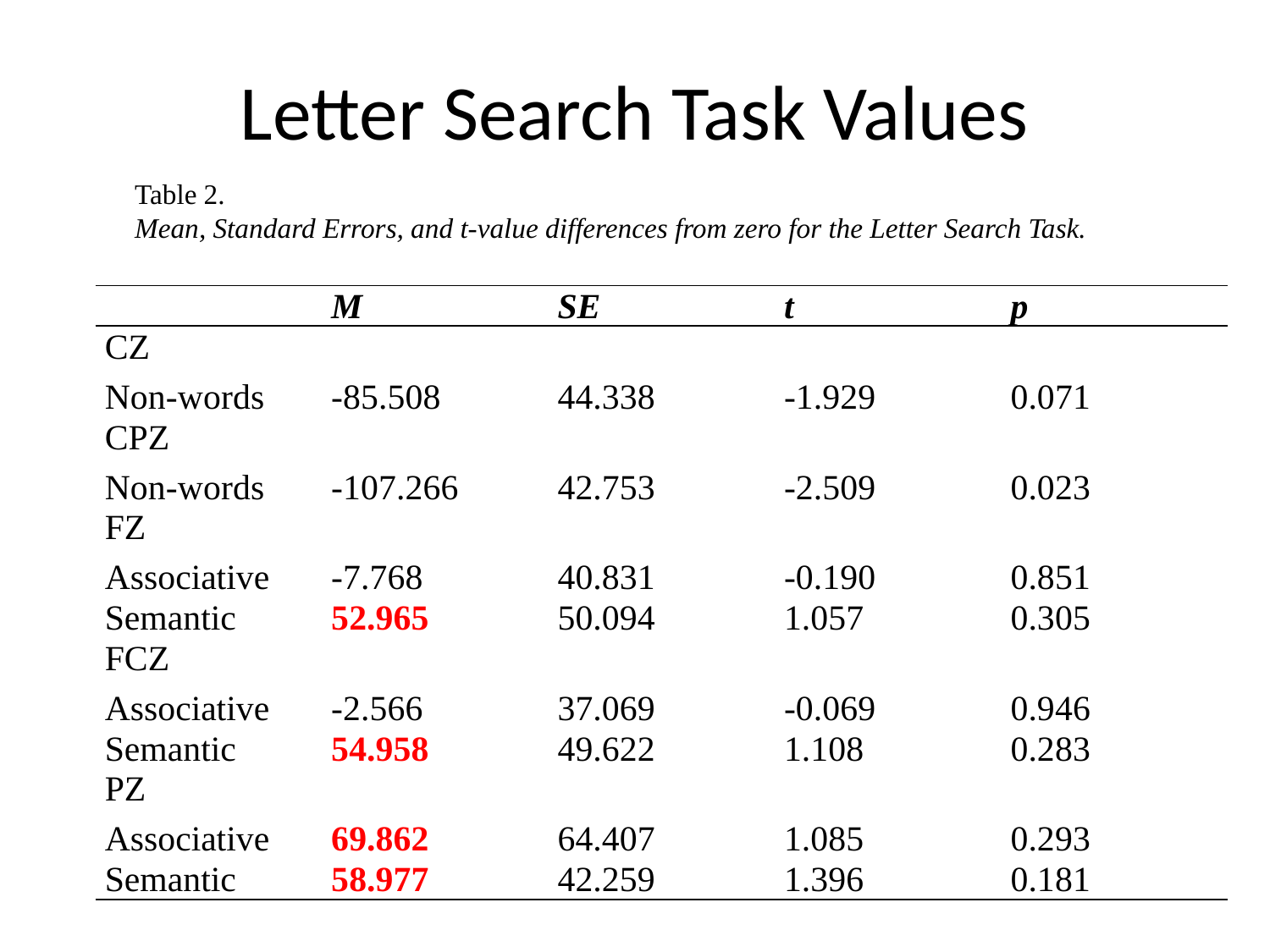

# Letter Search Task Values
Table 2.
Mean, Standard Errors, and t-value differences from zero for the Letter Search Task.
|  | M | SE | t | p |
| --- | --- | --- | --- | --- |
| CZ |  |  |  |  |
| Non-words | -85.508 | 44.338 | -1.929 | 0.071 |
| CPZ |  |  |  |  |
| Non-words | -107.266 | 42.753 | -2.509 | 0.023 |
| FZ |  |  |  |  |
| Associative | -7.768 | 40.831 | -0.190 | 0.851 |
| Semantic | 52.965 | 50.094 | 1.057 | 0.305 |
| FCZ |  |  |  |  |
| Associative | -2.566 | 37.069 | -0.069 | 0.946 |
| Semantic | 54.958 | 49.622 | 1.108 | 0.283 |
| PZ |  |  |  |  |
| Associative | 69.862 | 64.407 | 1.085 | 0.293 |
| Semantic | 58.977 | 42.259 | 1.396 | 0.181 |